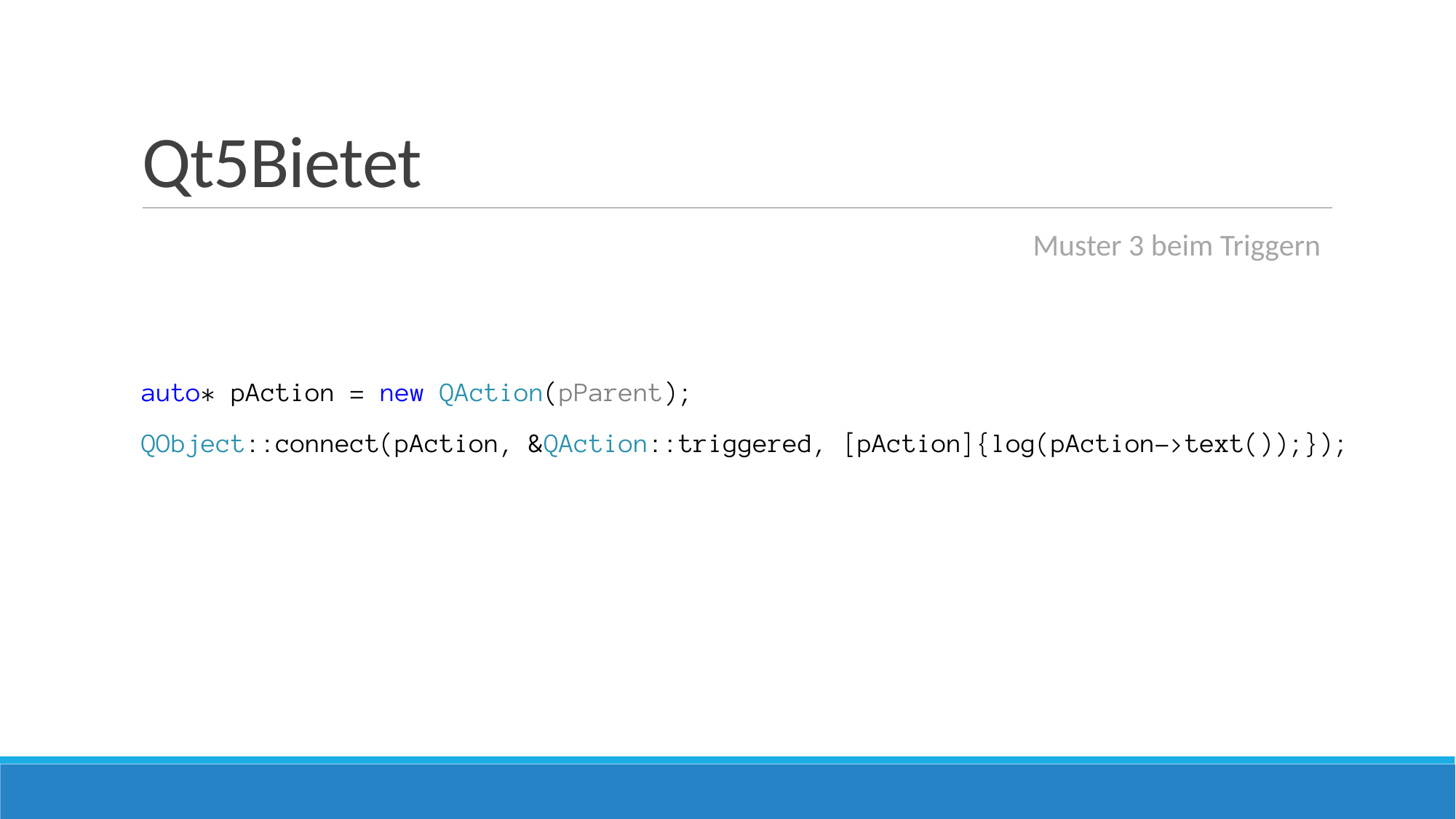

# Qt5Bietet

auto* pAction = new QAction(pParent);
QObject::connect(pAction, &QAction::triggered, [pAction]{log(pAction->text());});
Muster 3 beim Triggern